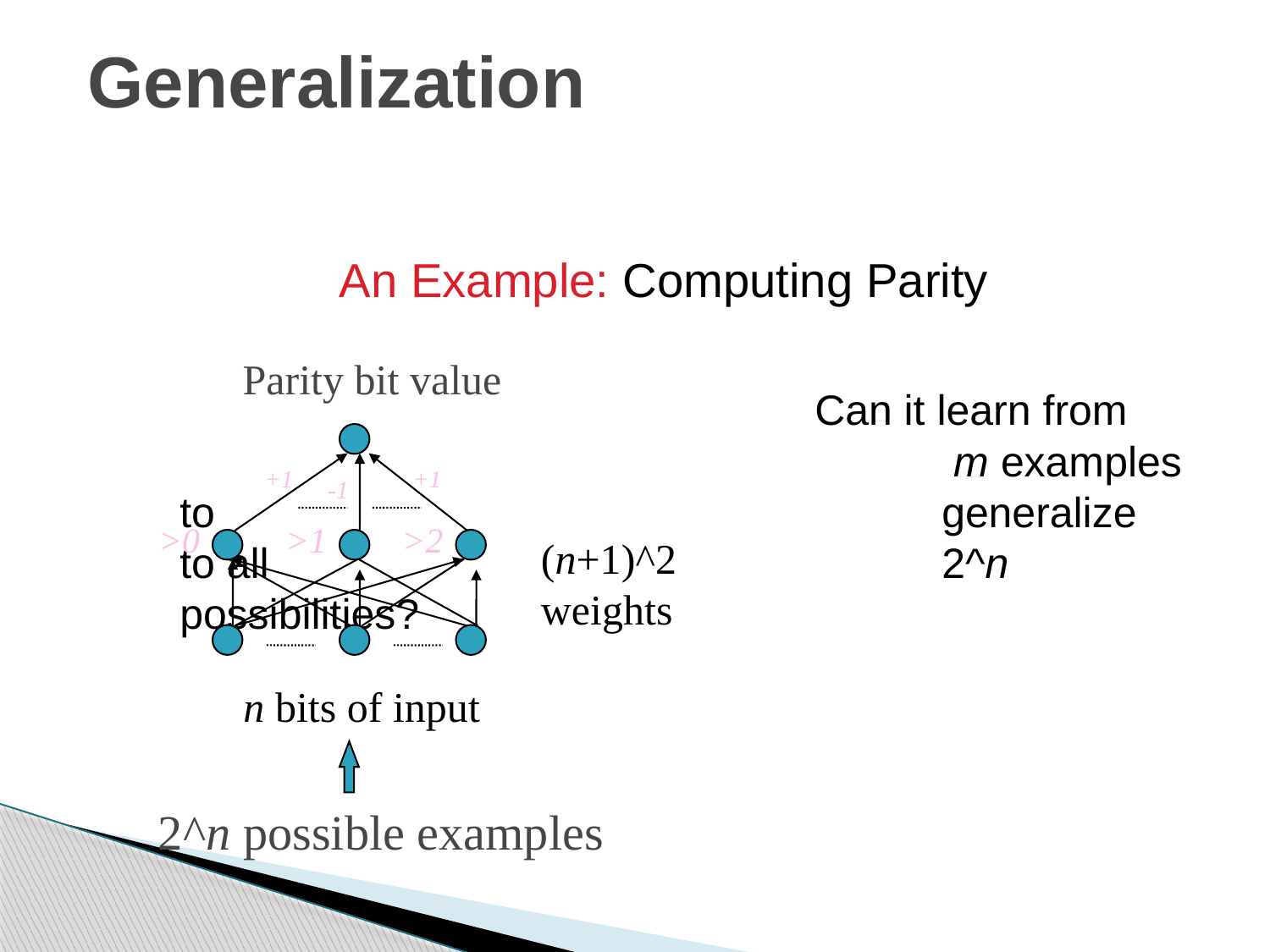

# Generalization
An Example: Computing Parity

						Can it learn from						 m examples to 						generalize to all 						2^n possibilities?
Parity bit value

+1
+1
-1

>0
>1
>2
(n+1)^2
weights

n bits of input

2^n possible examples